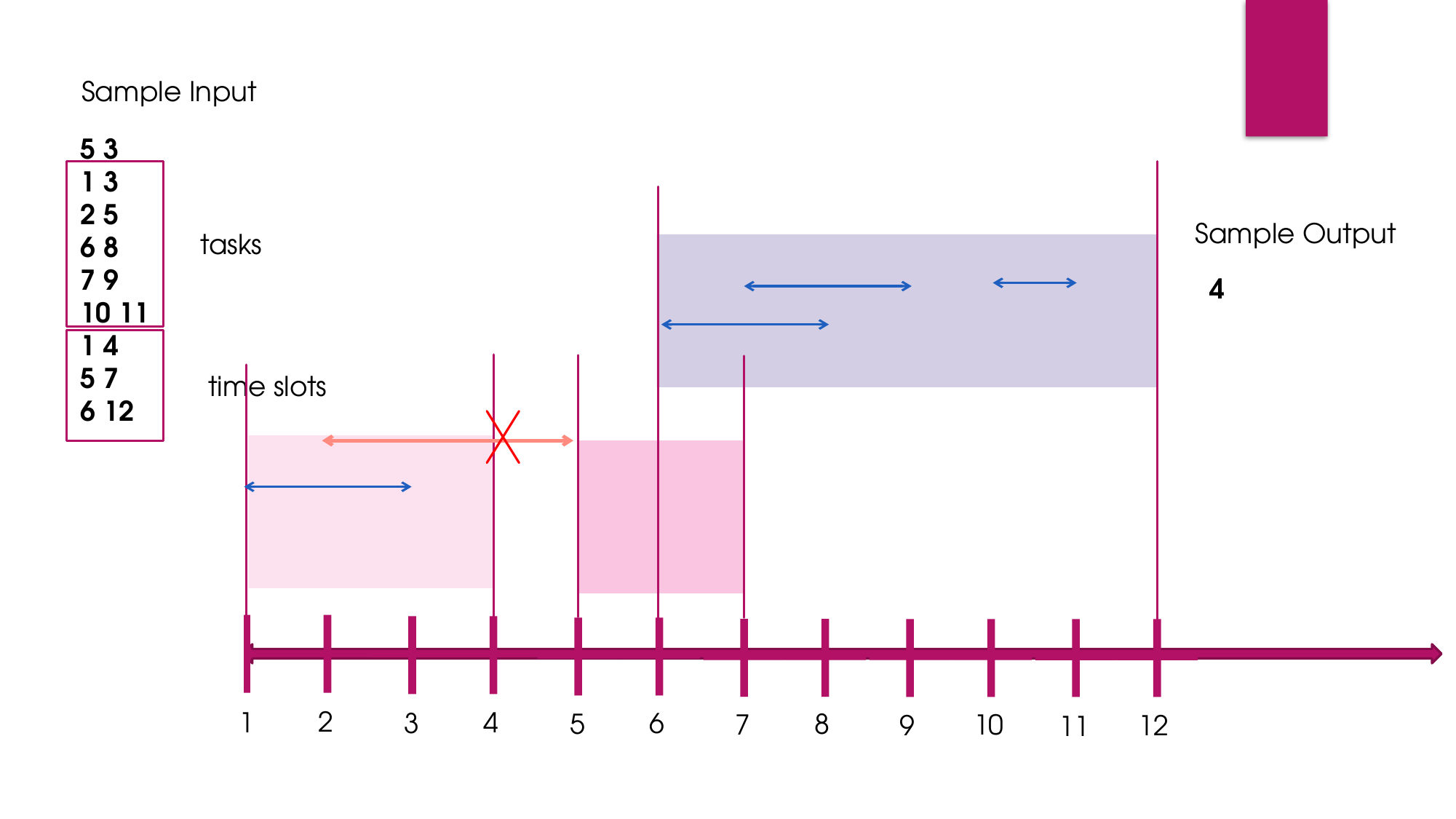

Sample Input
5 3
1 3
2 5
6 8
7 9
10 11
1 4
5 7
6 12

Sample Output
tasks

4

time slots

2
1
4
3
6
5
8
7
10
9
12
11